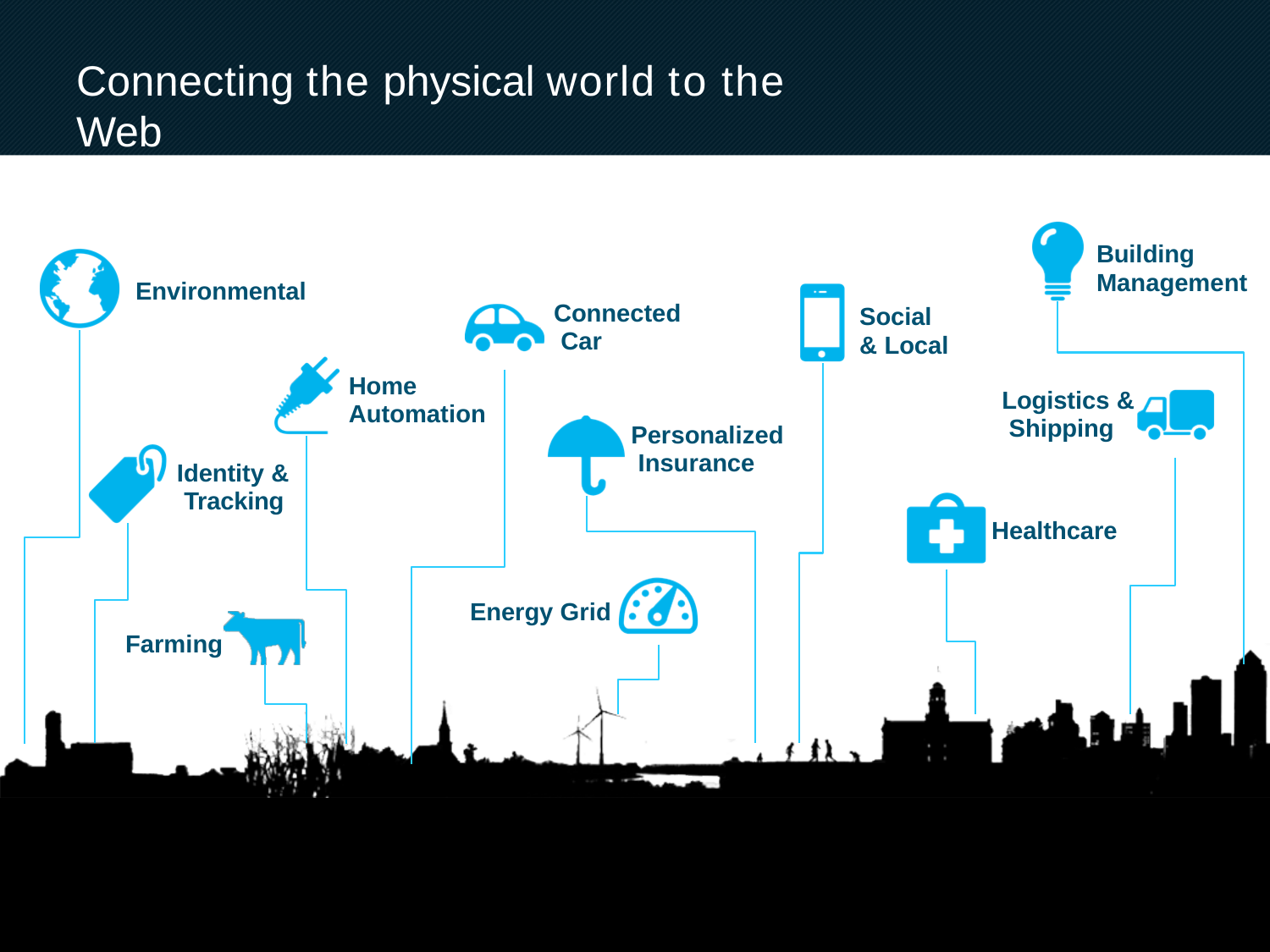

# Connecting the physical world to the Web

Building  Management

Environmental

Connected  Car
Social  & Local

Home  Automation

Logistics &  Shipping

Personalized  Insurance

Identity &  Tracking

Healthcare

Energy Grid

Farming

8

8